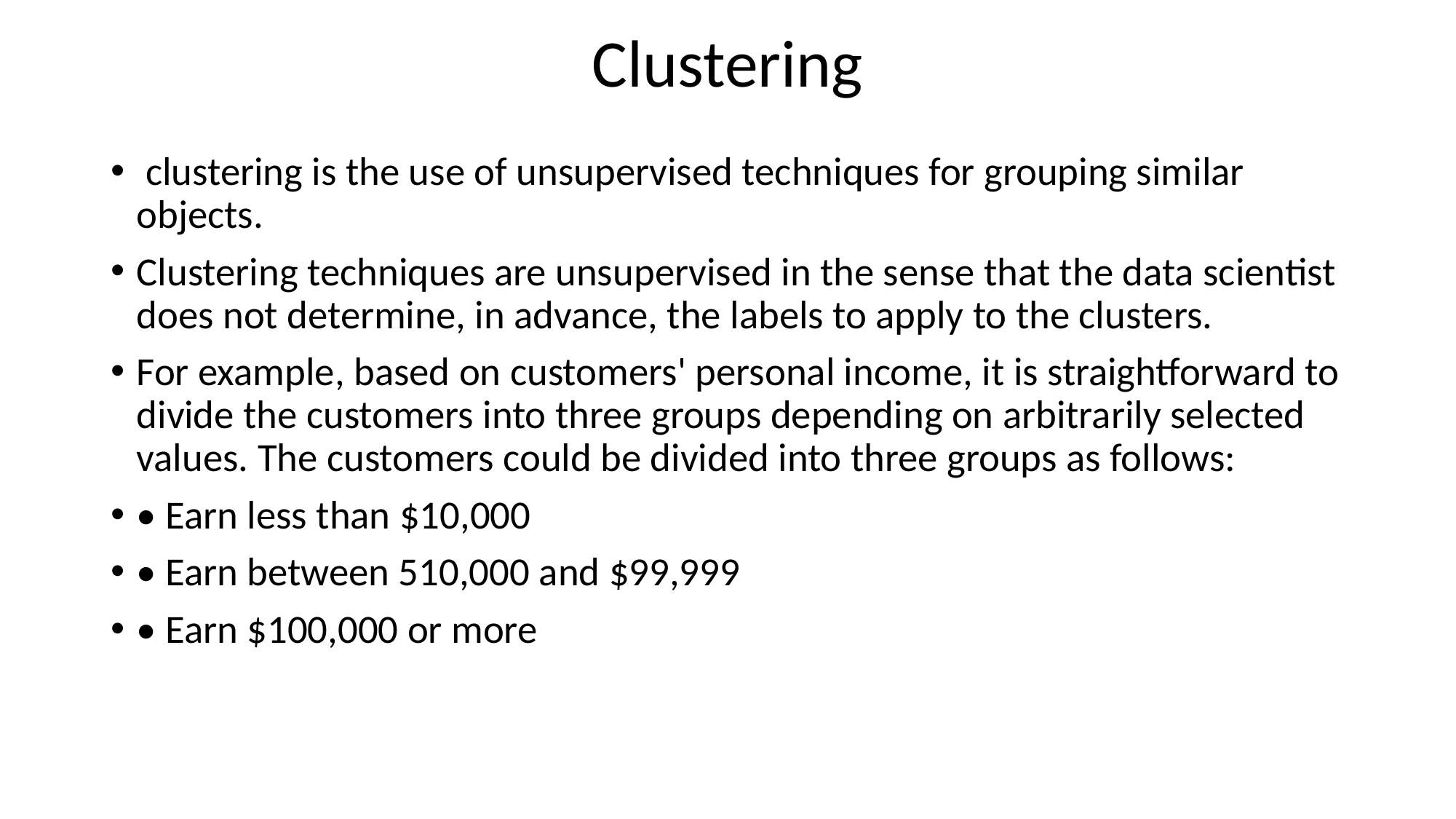

# Clustering
 clustering is the use of unsupervised techniques for grouping similar objects.
Clustering techniques are unsupervised in the sense that the data scientist does not determine, in advance, the labels to apply to the clusters.
For example, based on customers' personal income, it is straightforward to divide the customers into three groups depending on arbitrarily selected values. The customers could be divided into three groups as follows:
• Earn less than $10,000
• Earn between 510,000 and $99,999
• Earn $100,000 or more